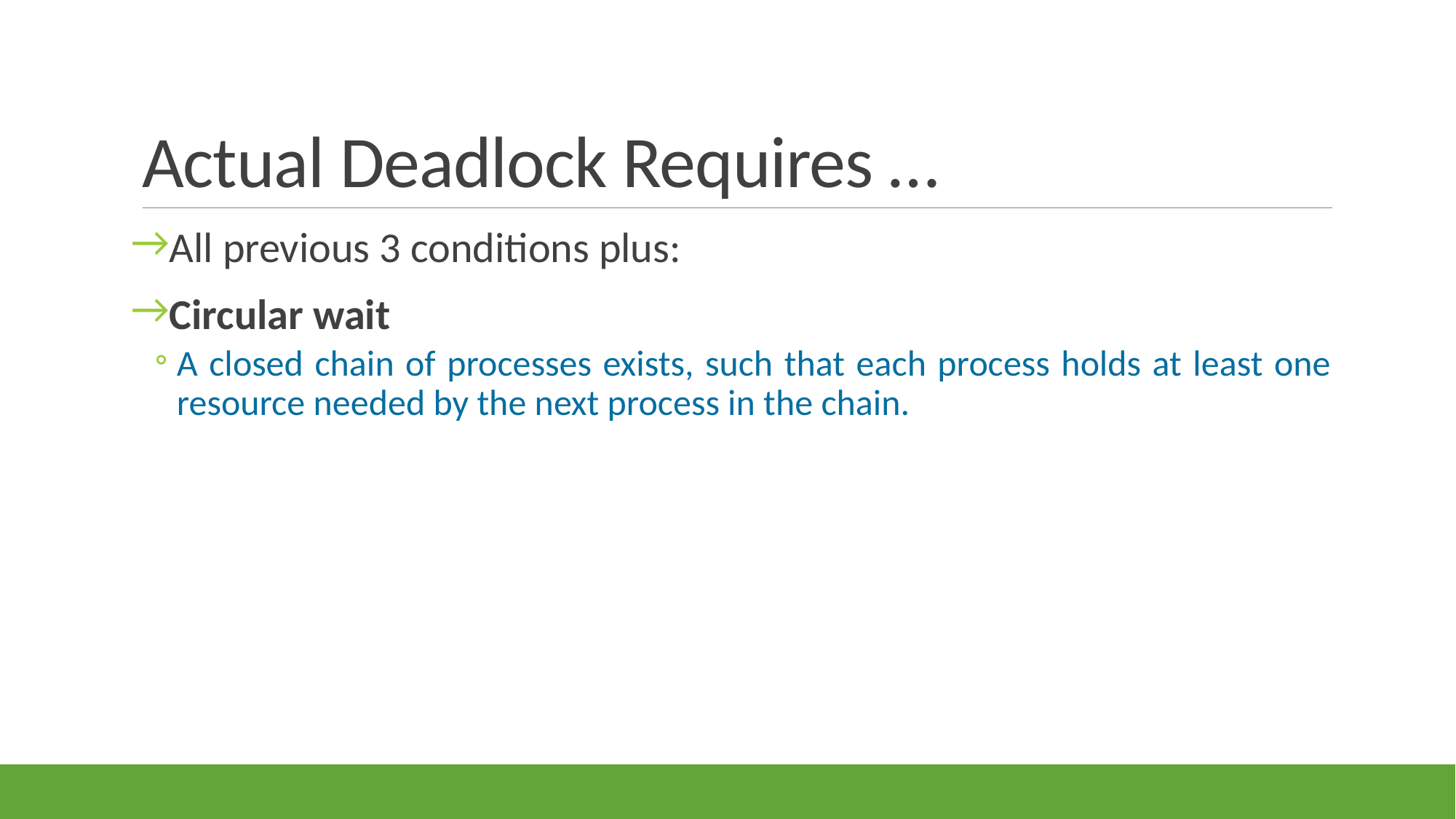

# Actual Deadlock Requires …
All previous 3 conditions plus:
Circular wait
A closed chain of processes exists, such that each process holds at least one resource needed by the next process in the chain.